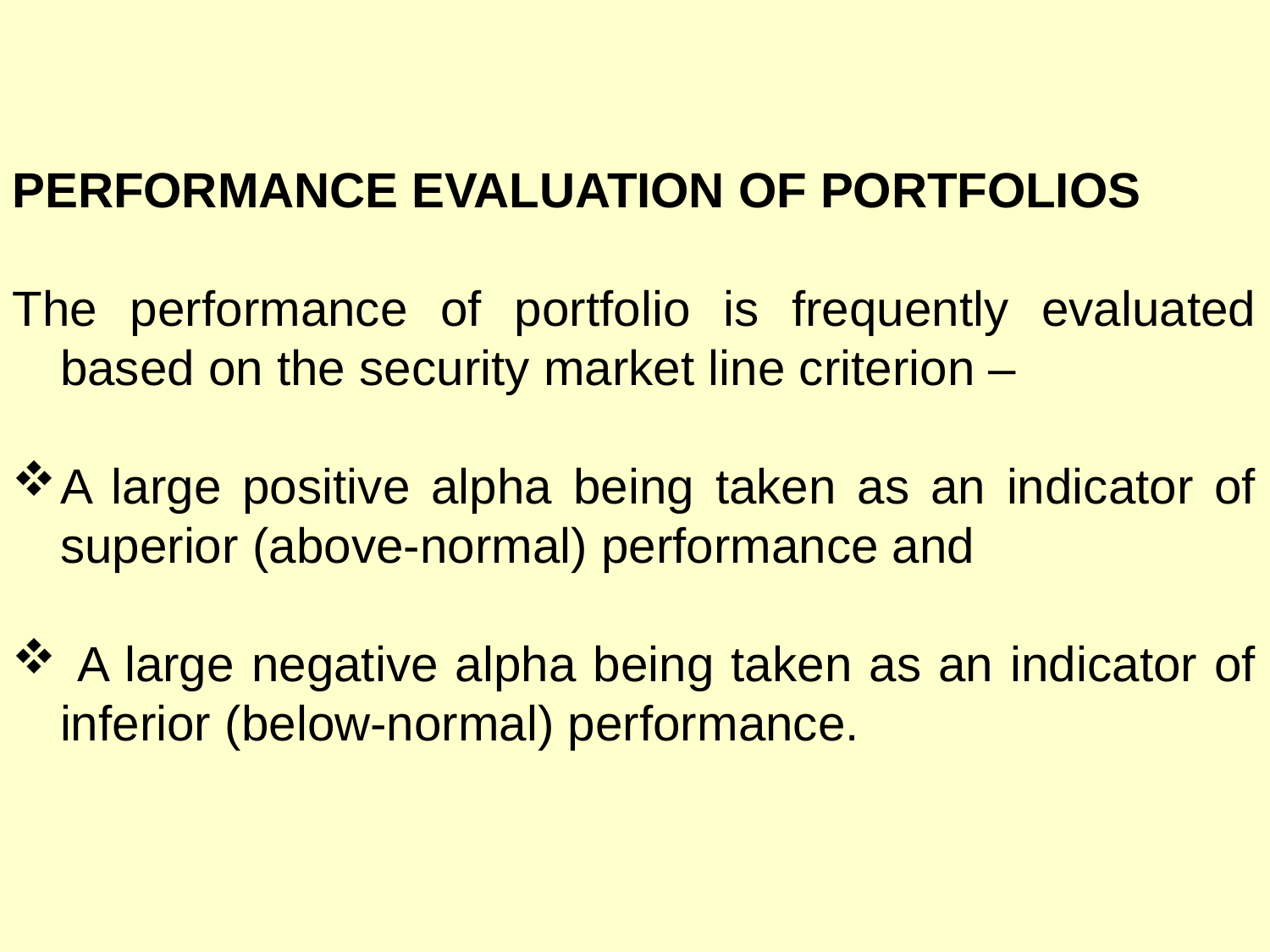

PERFORMANCE EVALUATION OF PORTFOLIOS

The performance of portfolio is frequently evaluated based on the security market line criterion –

A large positive alpha being taken as an indicator of superior (above-normal) performance and

 A large negative alpha being taken as an indicator of inferior (below-normal) performance.